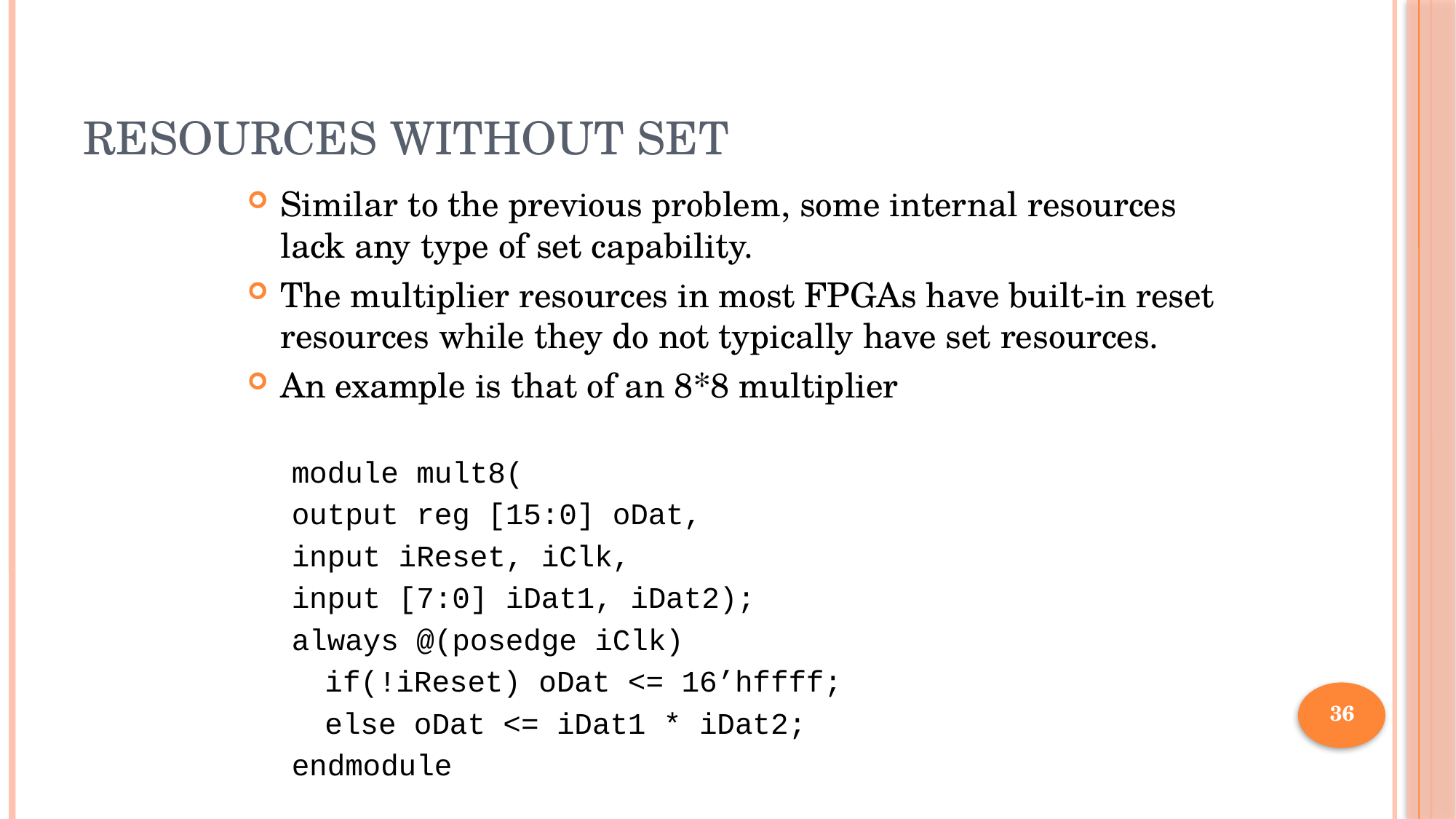

# Resources Without Set
Similar to the previous problem, some internal resources lack any type of set capability.
The multiplier resources in most FPGAs have built-in reset resources while they do not typically have set resources.
An example is that of an 8*8 multiplier

module mult8(
output reg [15:0] oDat,
input iReset, iClk,
input [7:0] iDat1, iDat2);
always @(posedge iClk)
	if(!iReset) oDat <= 16’hffff;
	else oDat <= iDat1 * iDat2;
endmodule

36